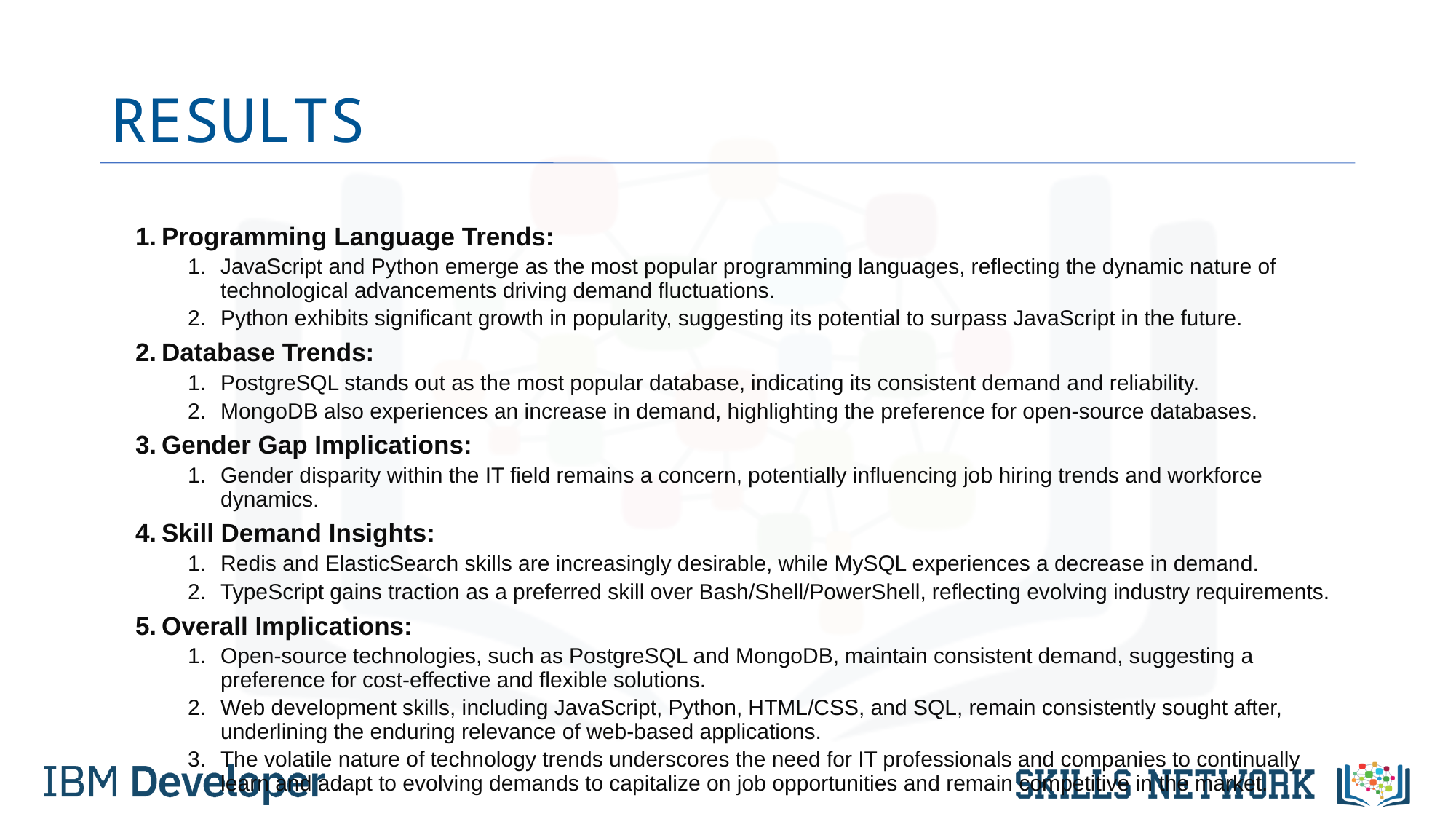

# RESULTS
Programming Language Trends:
JavaScript and Python emerge as the most popular programming languages, reflecting the dynamic nature of technological advancements driving demand fluctuations.
Python exhibits significant growth in popularity, suggesting its potential to surpass JavaScript in the future.
Database Trends:
PostgreSQL stands out as the most popular database, indicating its consistent demand and reliability.
MongoDB also experiences an increase in demand, highlighting the preference for open-source databases.
Gender Gap Implications:
Gender disparity within the IT field remains a concern, potentially influencing job hiring trends and workforce dynamics.
Skill Demand Insights:
Redis and ElasticSearch skills are increasingly desirable, while MySQL experiences a decrease in demand.
TypeScript gains traction as a preferred skill over Bash/Shell/PowerShell, reflecting evolving industry requirements.
Overall Implications:
Open-source technologies, such as PostgreSQL and MongoDB, maintain consistent demand, suggesting a preference for cost-effective and flexible solutions.
Web development skills, including JavaScript, Python, HTML/CSS, and SQL, remain consistently sought after, underlining the enduring relevance of web-based applications.
The volatile nature of technology trends underscores the need for IT professionals and companies to continually learn and adapt to evolving demands to capitalize on job opportunities and remain competitive in the market.